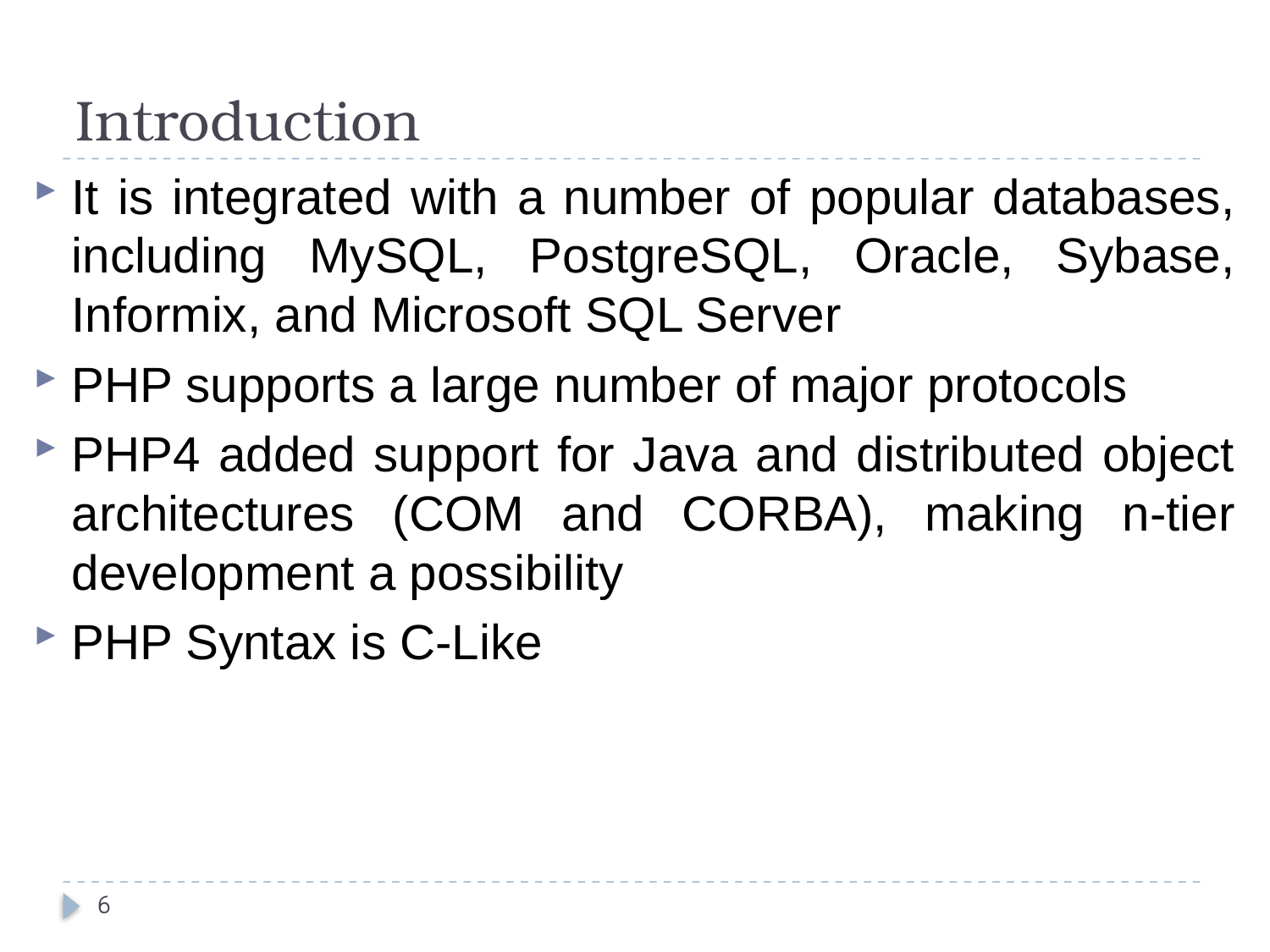

Introduction
It is integrated with a number of popular databases, including MySQL, PostgreSQL, Oracle, Sybase, Informix, and Microsoft SQL Server
PHP supports a large number of major protocols
PHP4 added support for Java and distributed object architectures (COM and CORBA), making n-tier development a possibility
PHP Syntax is C-Like
6